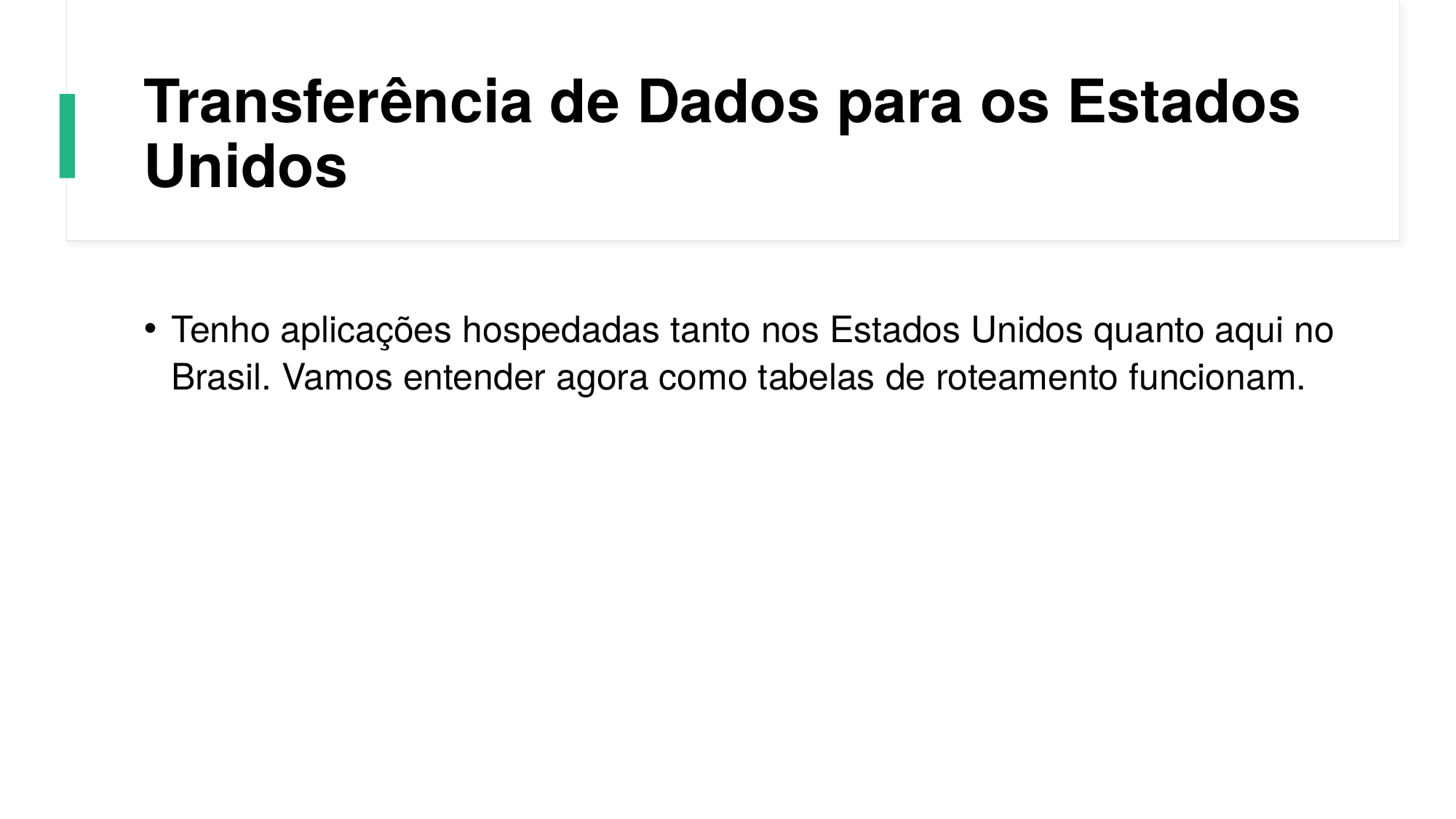

# Transferência de Dados para os Estados Unidos
Tenho aplicações hospedadas tanto nos Estados Unidos quanto aqui no Brasil. Vamos entender agora como tabelas de roteamento funcionam.